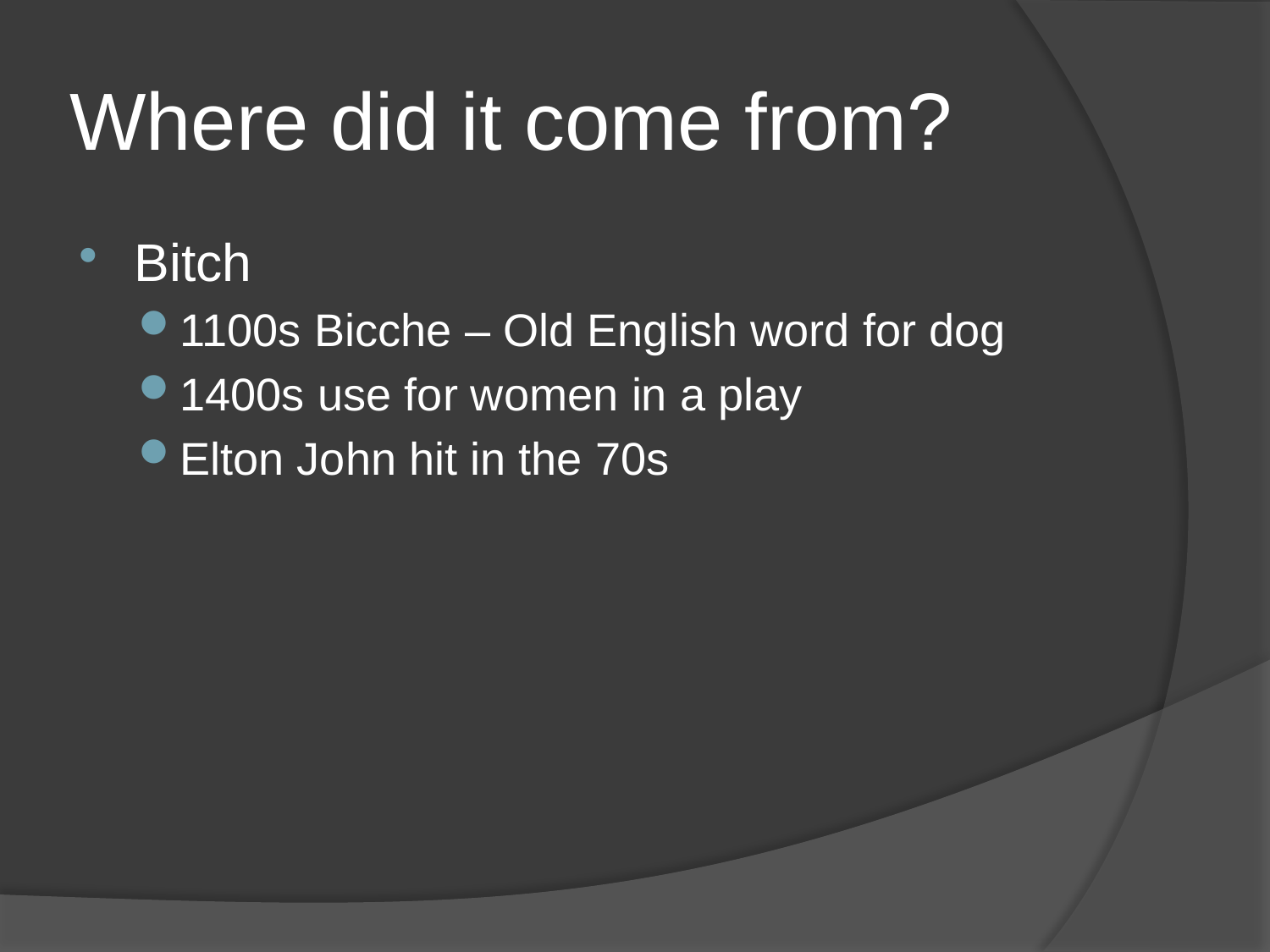

# Where did it come from?
Bitch
1100s Bicche – Old English word for dog
1400s use for women in a play
Elton John hit in the 70s